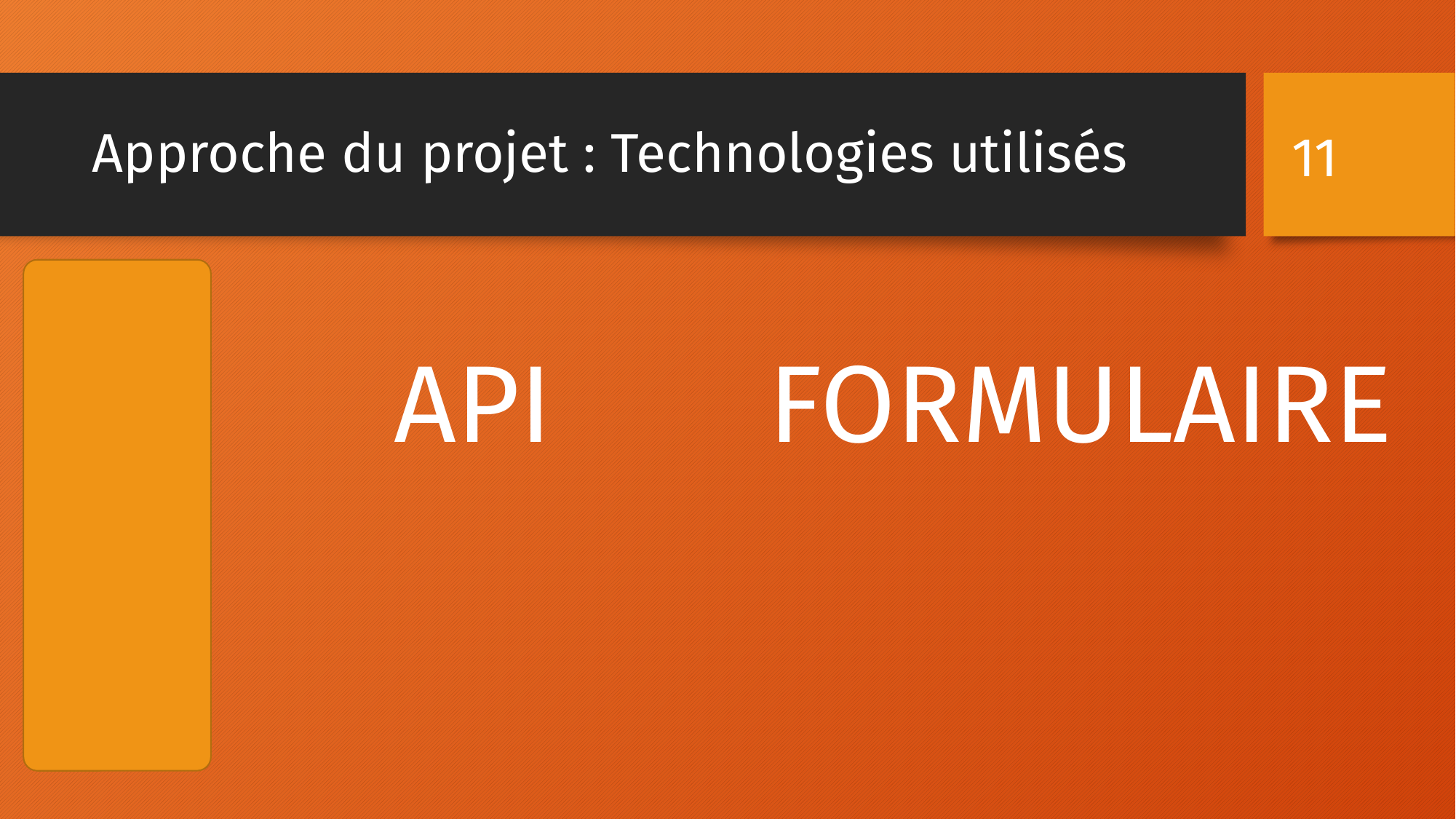

11
# Approche du projet : Technologies utilisés

API
FORMULAIRE